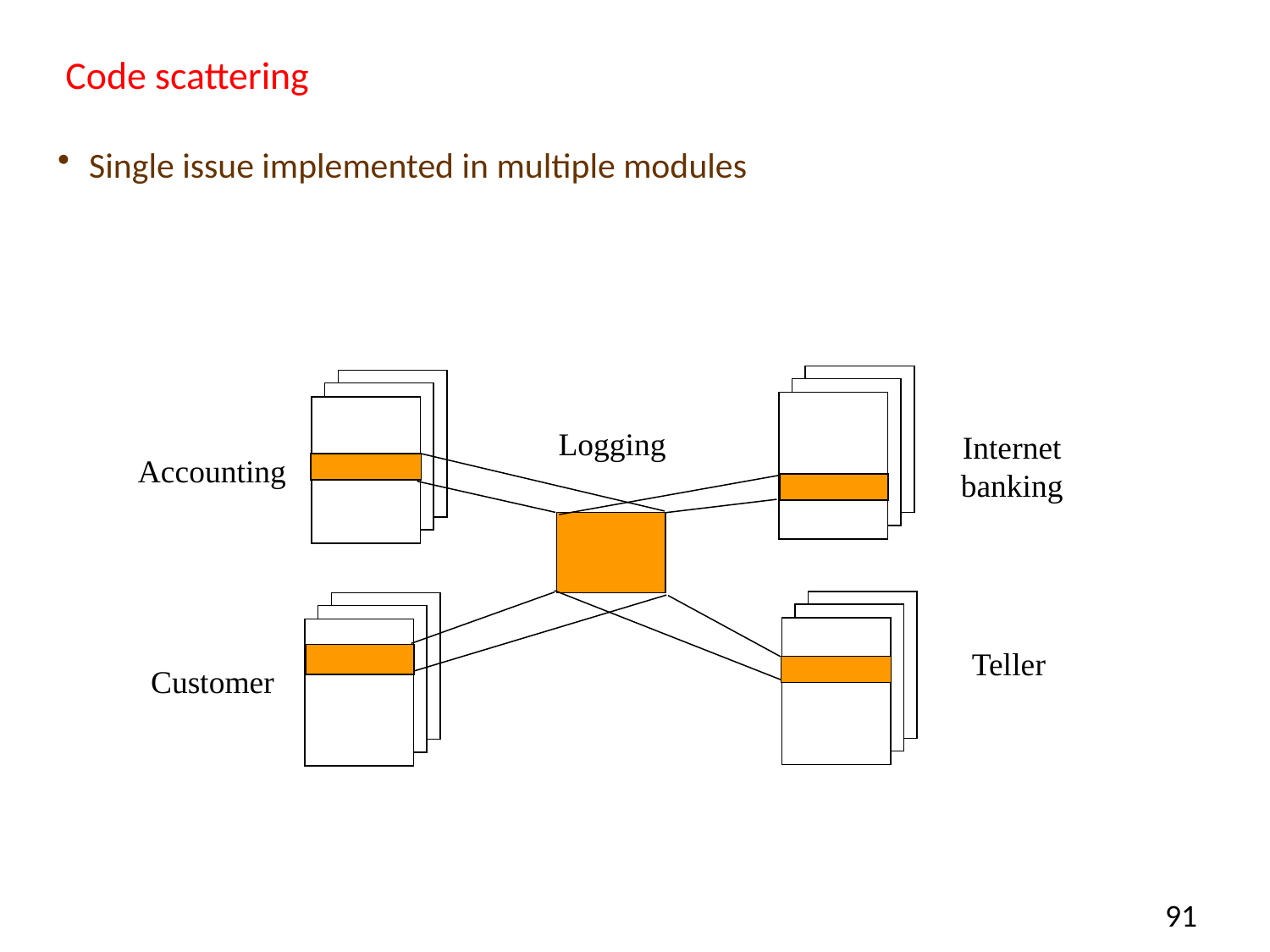

# Code scattering
Single issue implemented in multiple modules

Logging
Internet
banking
Accounting

Teller

Customer

91